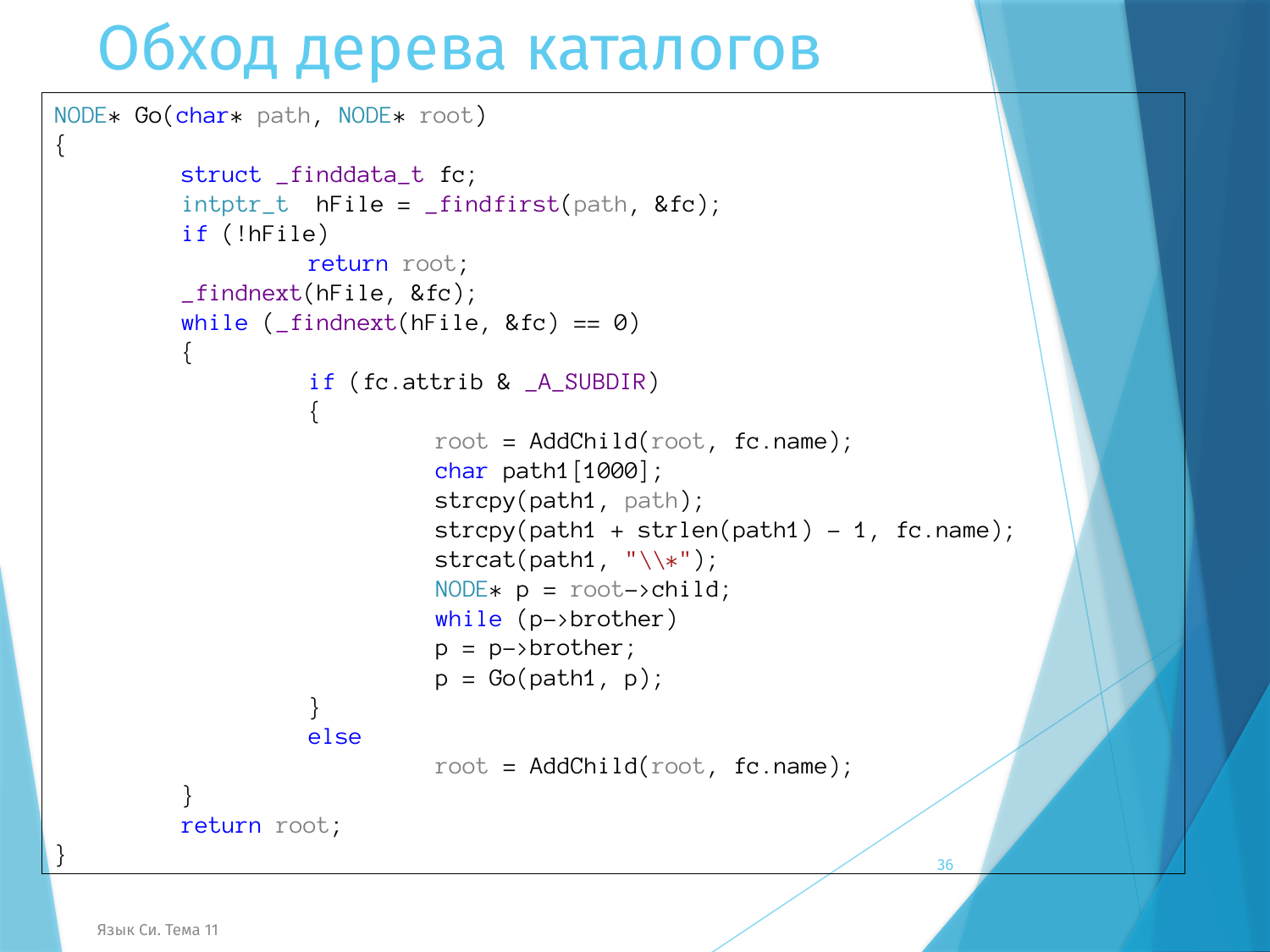

# Обход дерева каталогов
NODE* Go(char* path, NODE* root)
{
	struct _finddata_t fc;
	intptr_t  hFile = _findfirst(path, &fc);
	if (!hFile)
		return root;
	_findnext(hFile, &fc);
	while (_findnext(hFile, &fc) == 0)
	{
		if (fc.attrib & _A_SUBDIR)
		{
			root = AddChild(root, fc.name);
			char path1[1000];
			strcpy(path1, path);
			strcpy(path1 + strlen(path1) - 1, fc.name);
			strcat(path1, "\\*");
			NODE* p = root->child;
			while (p->brother)
			p = p->brother;
			p = Go(path1, p);
		}
		else
			root = AddChild(root, fc.name);
	}
	return root;
}
36
Язык Си. Тема 11